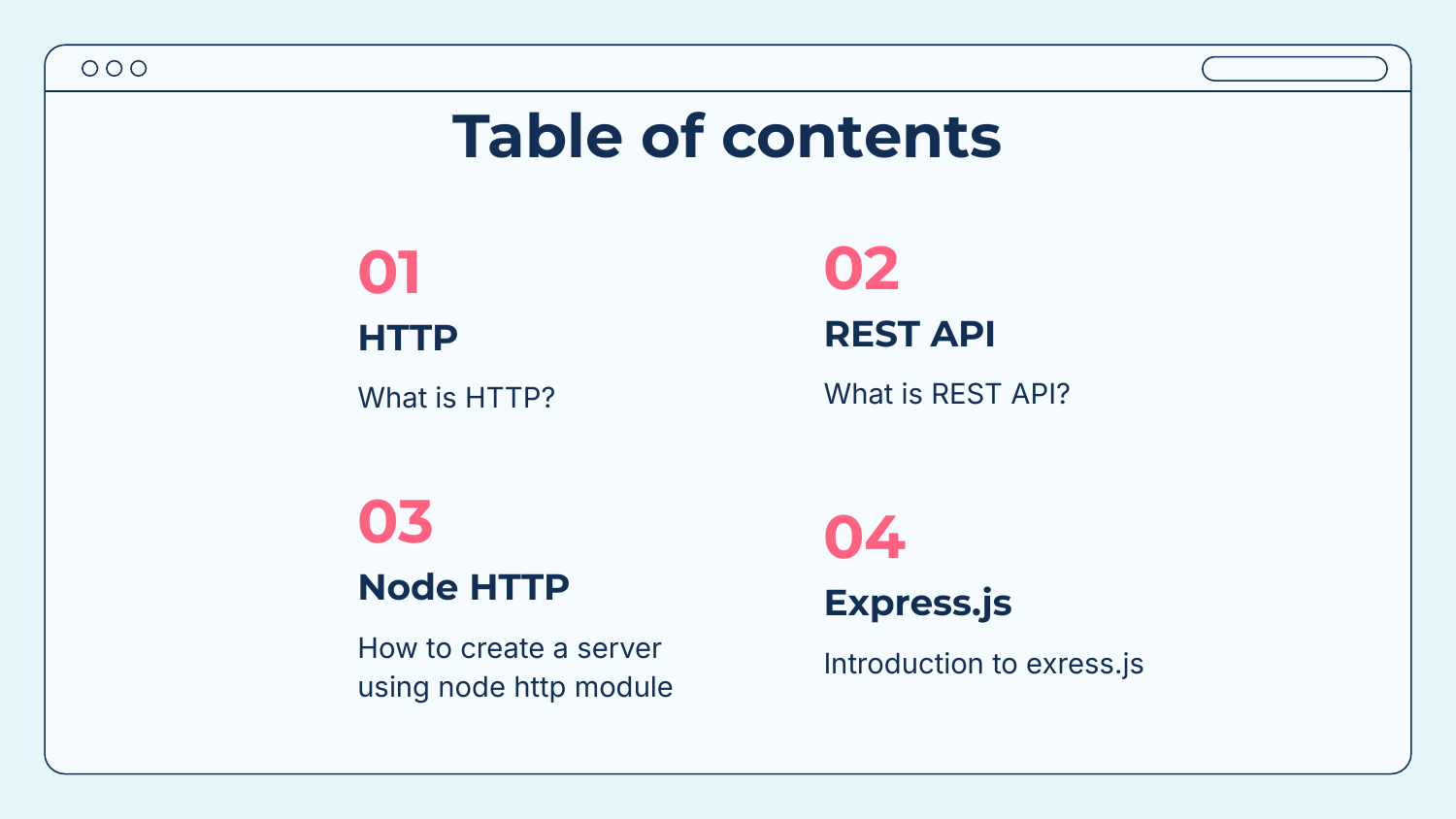

# Table of contents
02
01
REST API
HTTP
What is REST API?
What is HTTP?
03
04
Node HTTP
Express.js
How to create a server using node http module
Introduction to exress.js